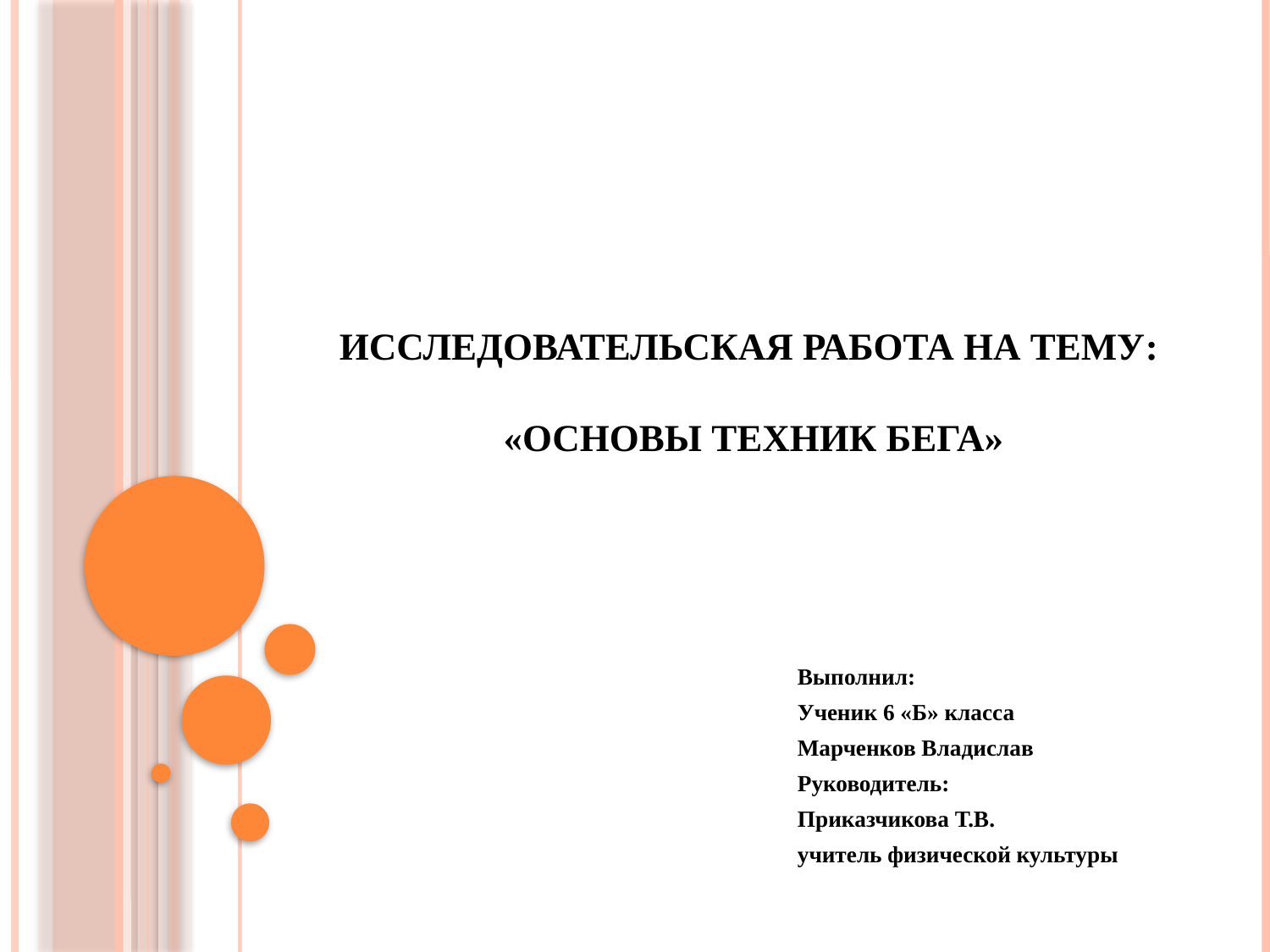

# Исследовательская работа на тему: «Основы техник бега»
Выполнил:
Ученик 6 «Б» класса
Марченков Владислав
Руководитель:
Приказчикова Т.В.
учитель физической культуры